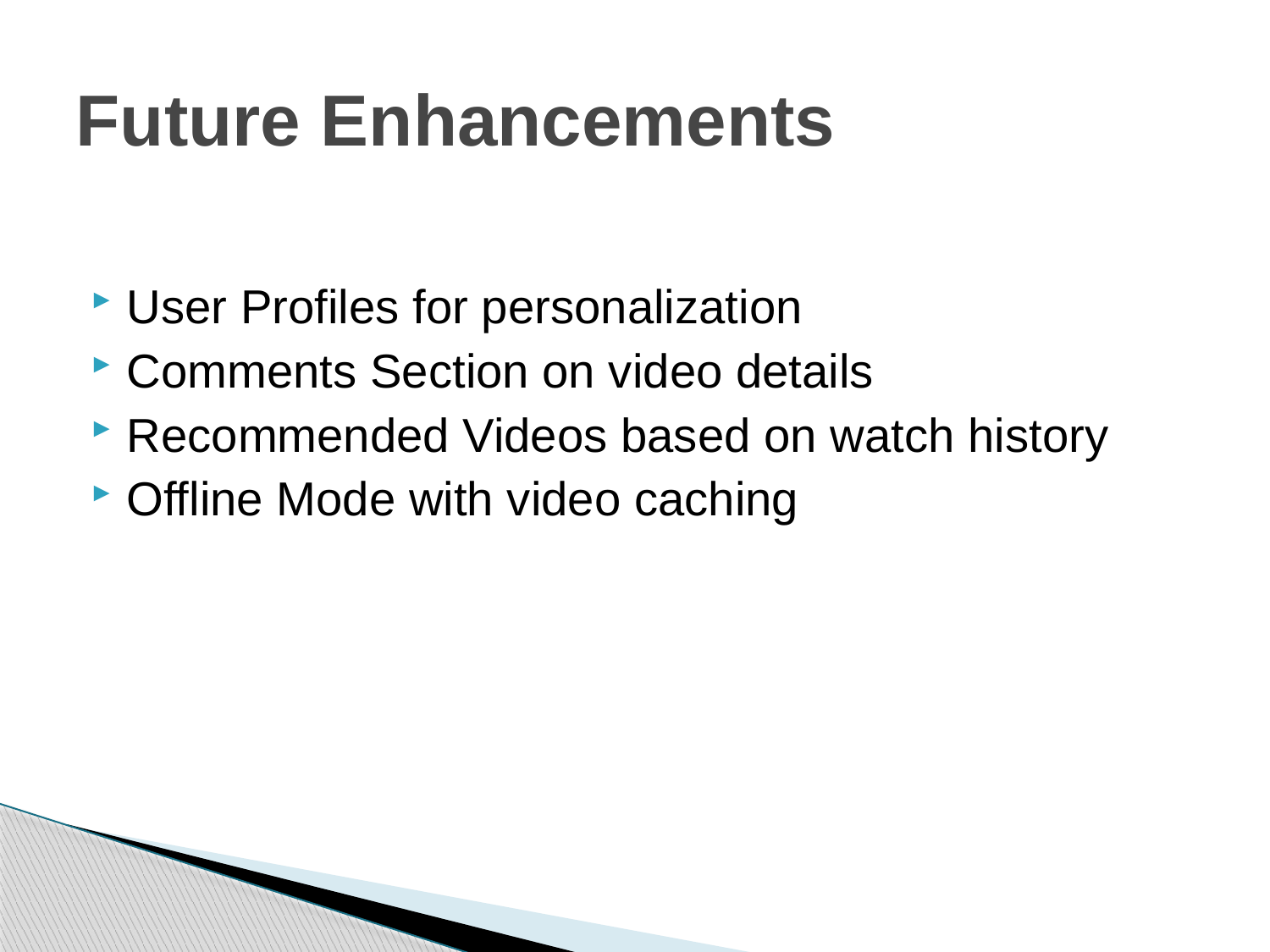

# Future Enhancements

User Profiles for personalization
Comments Section on video details
Recommended Videos based on watch history
Offline Mode with video caching